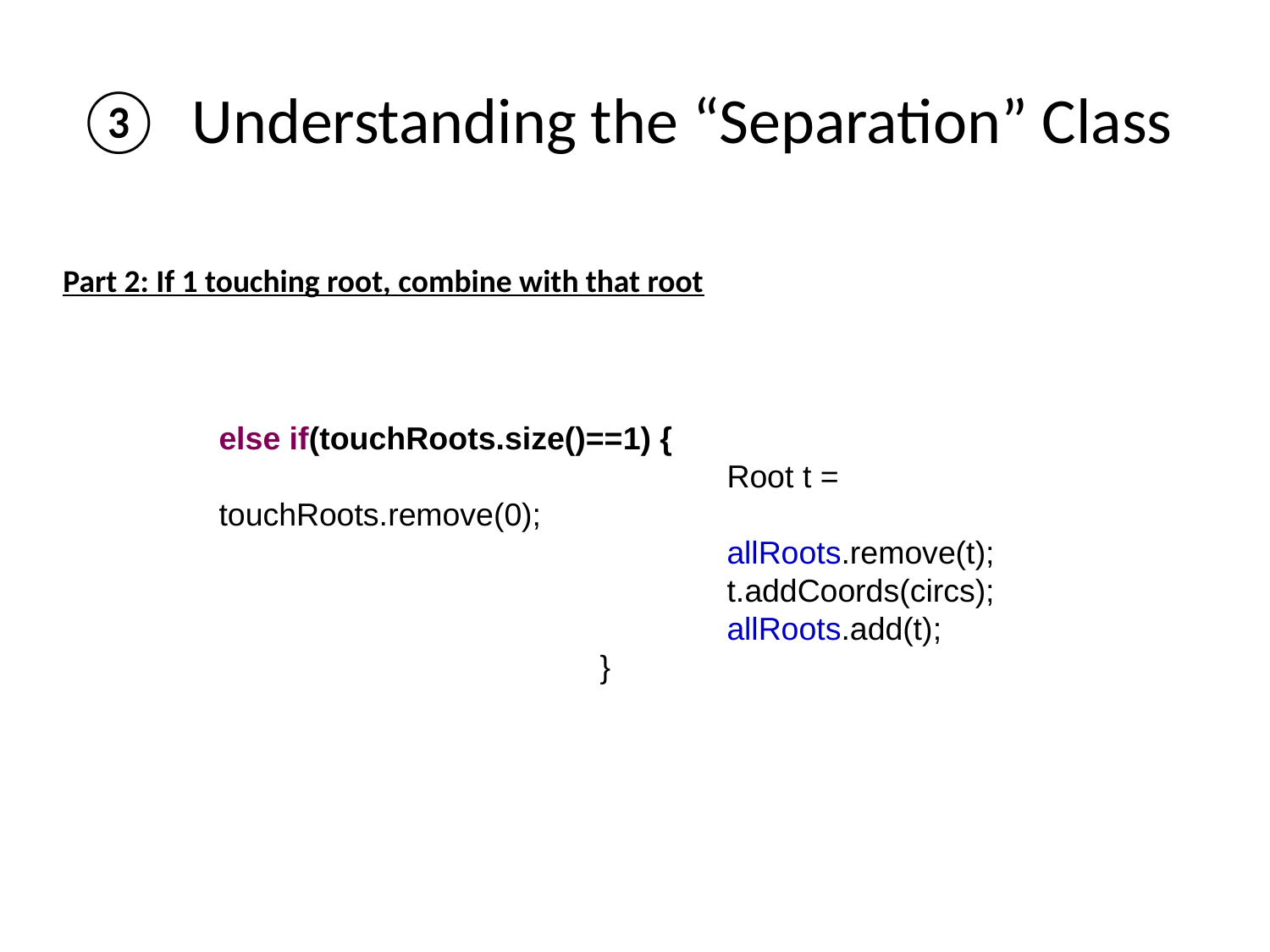

# Understanding the “Separation” Class
Part 2: If 1 touching root, combine with that root
else if(touchRoots.size()==1) {
				Root t = touchRoots.remove(0);
				allRoots.remove(t);
				t.addCoords(circs);
				allRoots.add(t);
			}